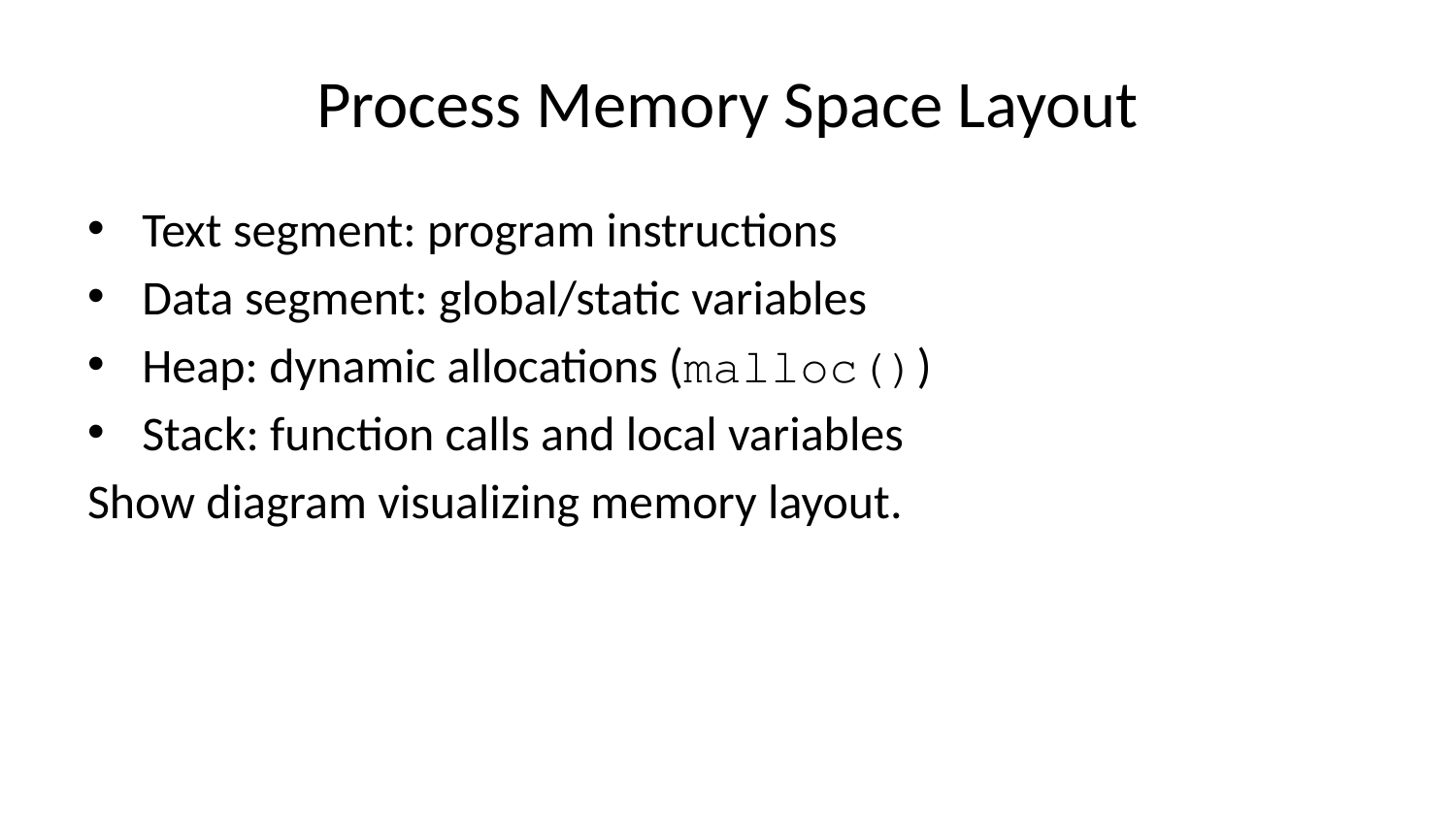

# Process Memory Space Layout
Text segment: program instructions
Data segment: global/static variables
Heap: dynamic allocations (malloc())
Stack: function calls and local variables
Show diagram visualizing memory layout.